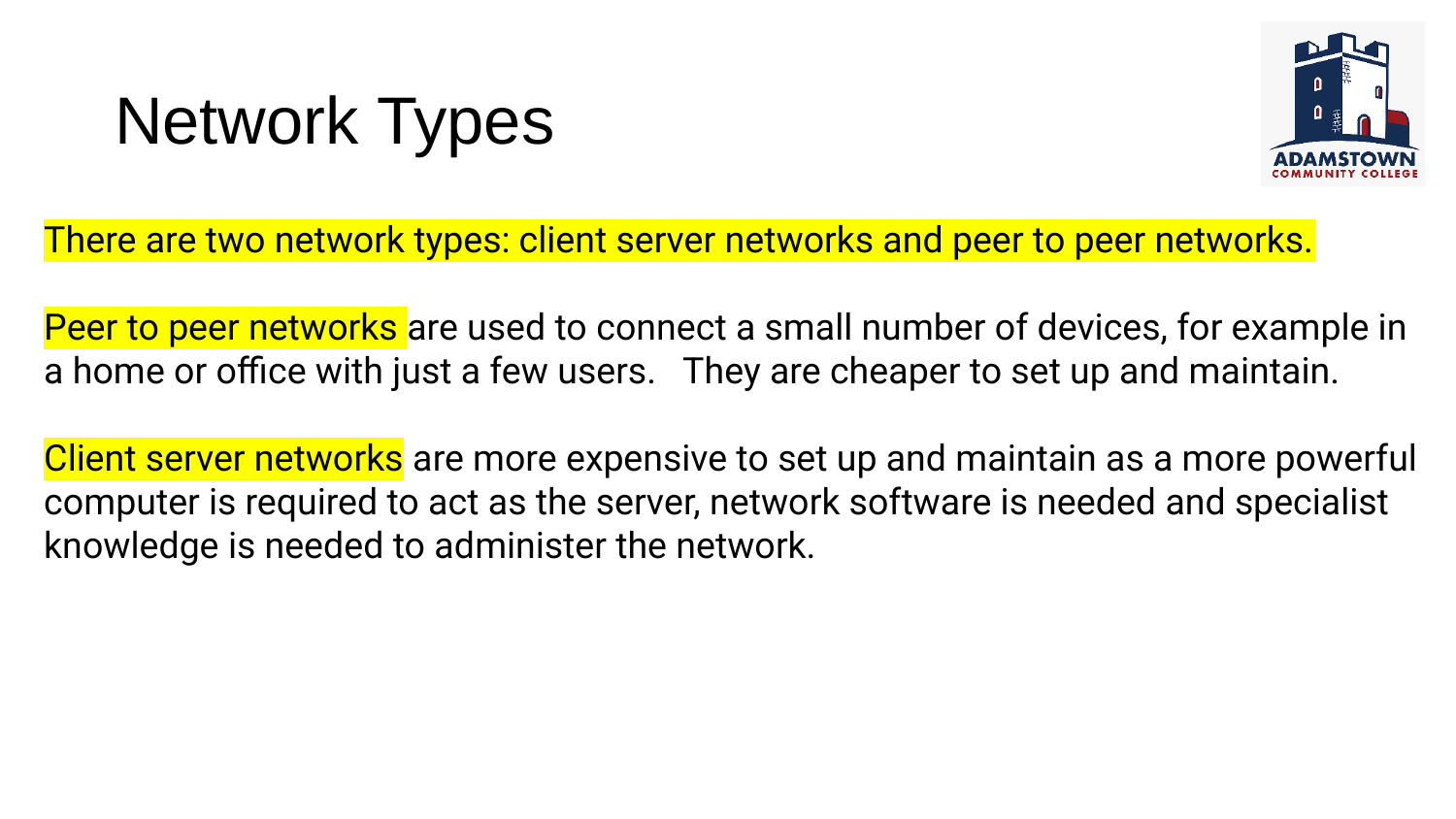

# Network Types
There are two network types: client server networks and peer to peer networks.

Peer to peer networks are used to connect a small number of devices, for example in a home or office with just a few users.   They are cheaper to set up and maintain.

Client server networks are more expensive to set up and maintain as a more powerful computer is required to act as the server, network software is needed and specialist knowledge is needed to administer the network.